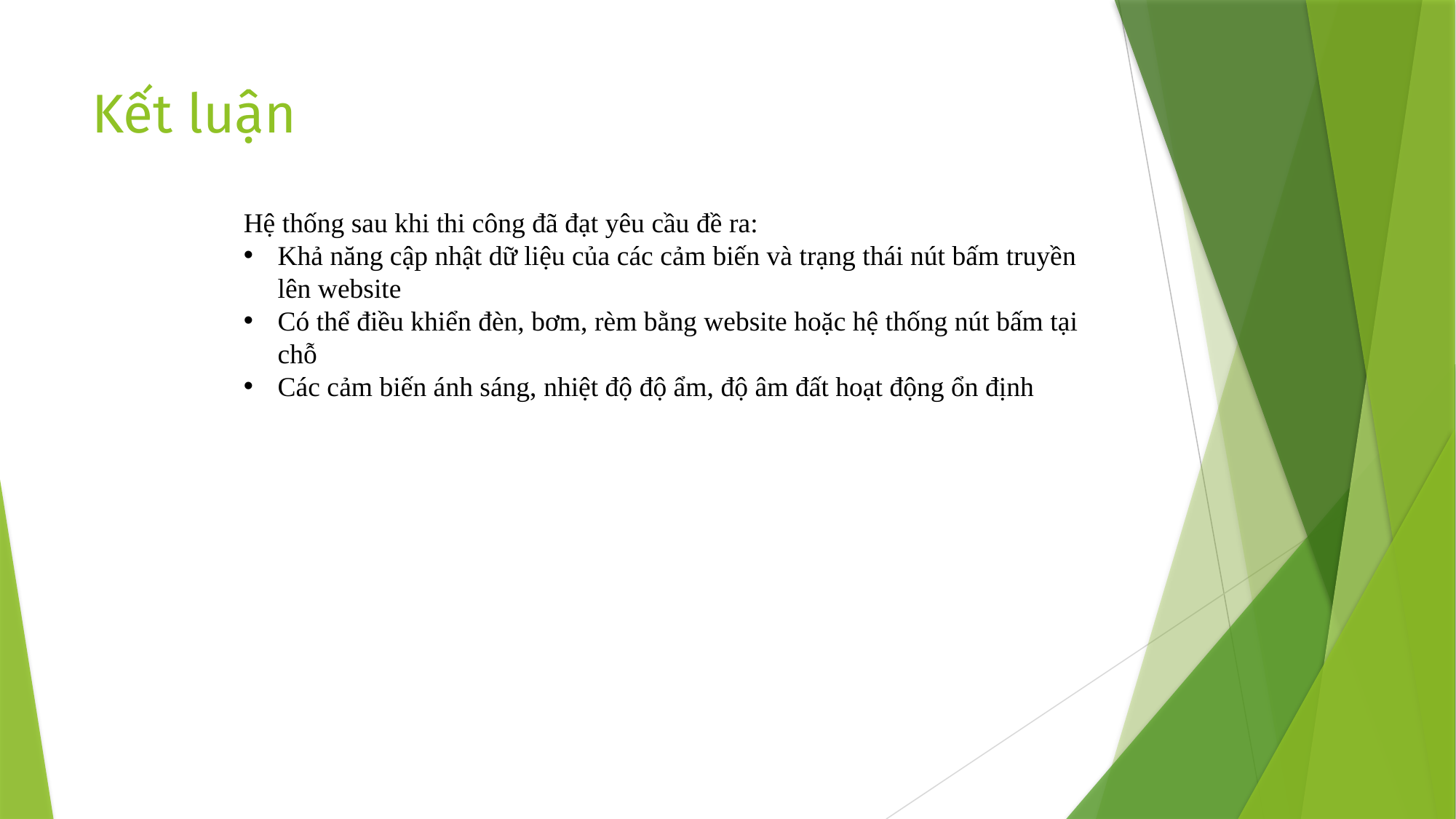

# Kết luận
Hệ thống sau khi thi công đã đạt yêu cầu đề ra:
Khả năng cập nhật dữ liệu của các cảm biến và trạng thái nút bấm truyền lên website
Có thể điều khiển đèn, bơm, rèm bằng website hoặc hệ thống nút bấm tại chỗ
Các cảm biến ánh sáng, nhiệt độ độ ẩm, độ âm đất hoạt động ổn định